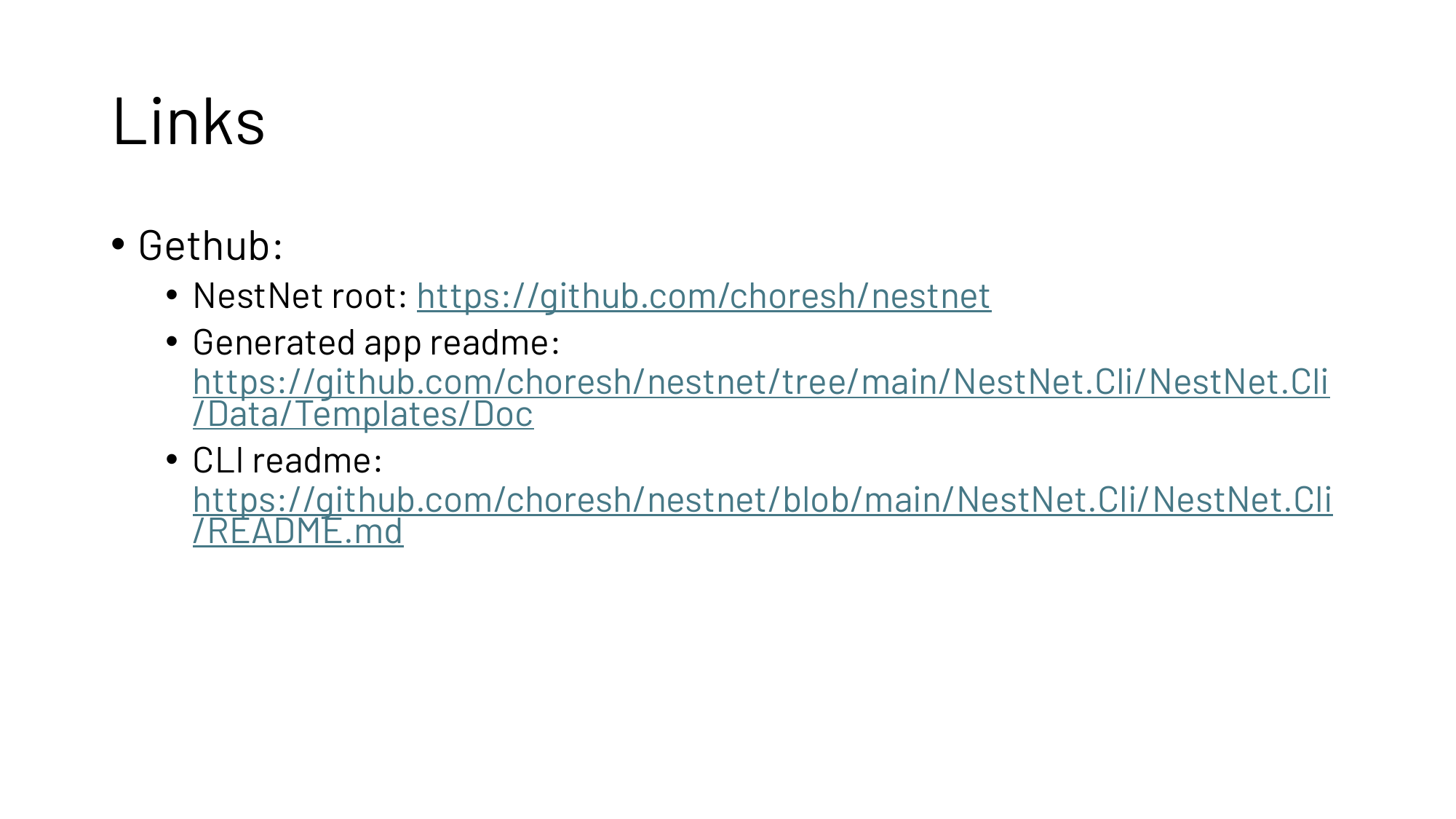

# Links
Gethub:
NestNet root: https://github.com/choresh/nestnet
Generated app readme: https://github.com/choresh/nestnet/tree/main/NestNet.Cli/NestNet.Cli/Data/Templates/Doc
CLI readme: https://github.com/choresh/nestnet/blob/main/NestNet.Cli/NestNet.Cli/README.md